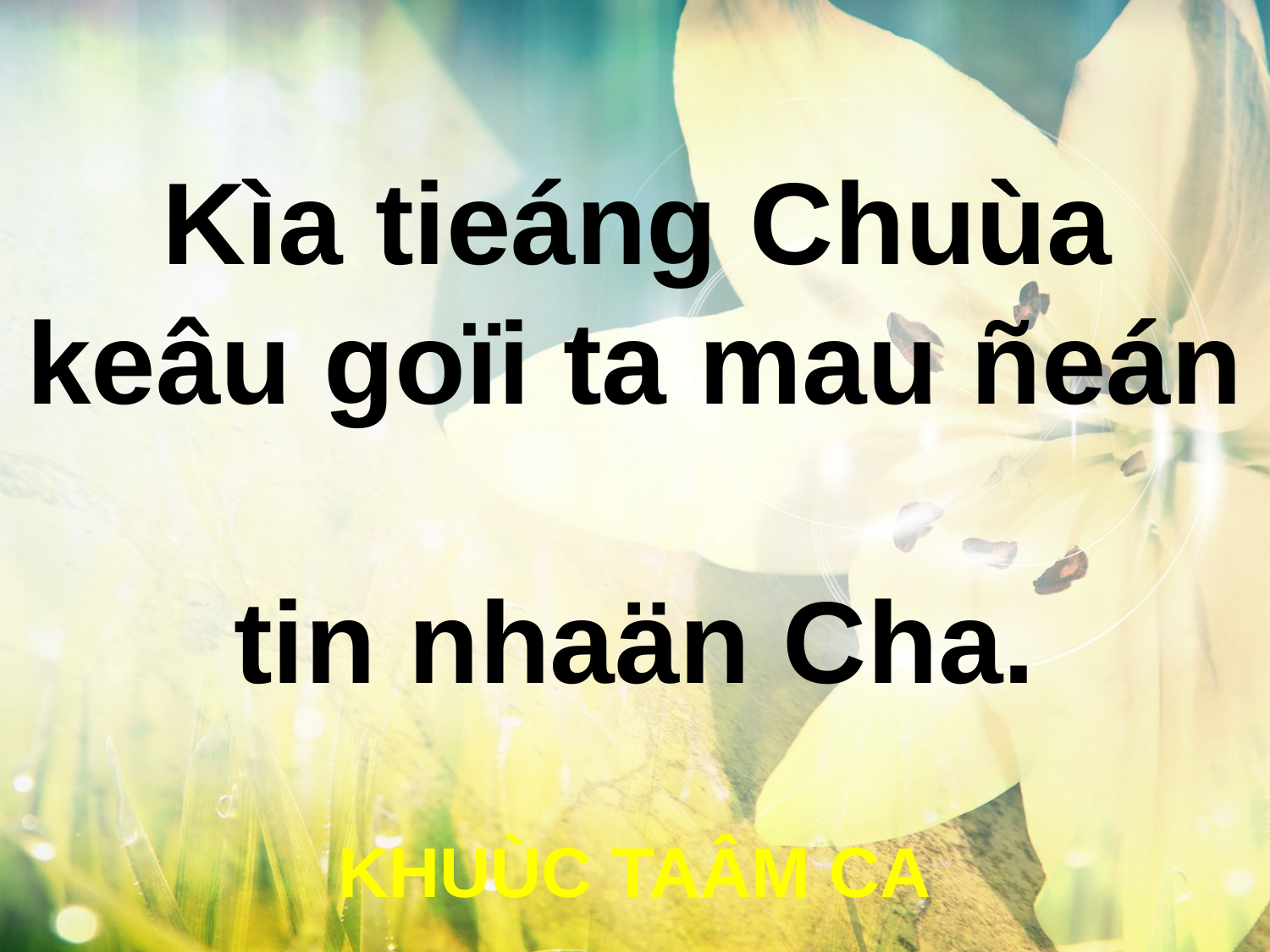

Kìa tieáng Chuùa
keâu goïi ta mau ñeán
tin nhaän Cha.
KHUÙC TAÂM CA